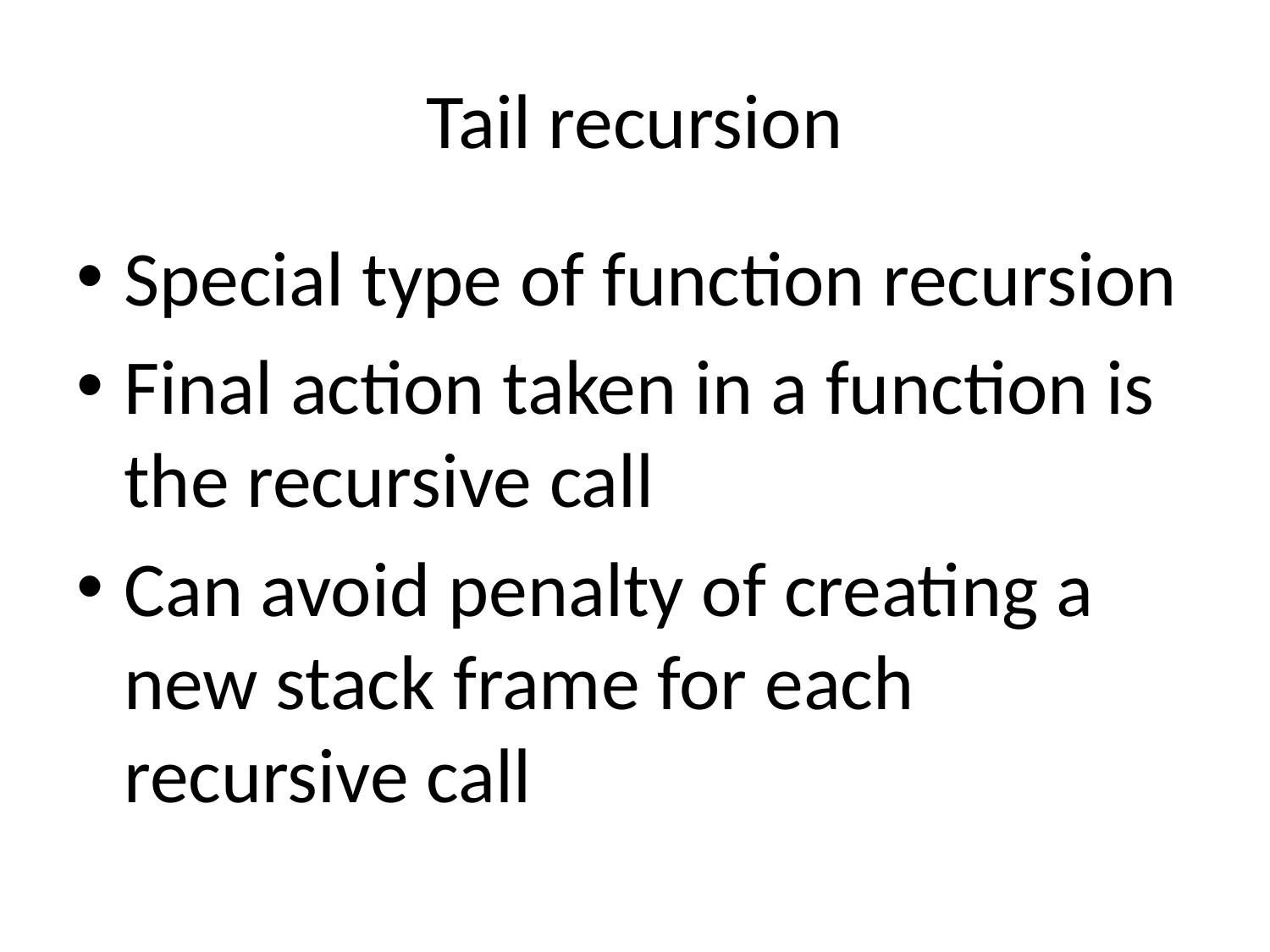

# Tail recursion
Special type of function recursion
Final action taken in a function is the recursive call
Can avoid penalty of creating a new stack frame for each recursive call